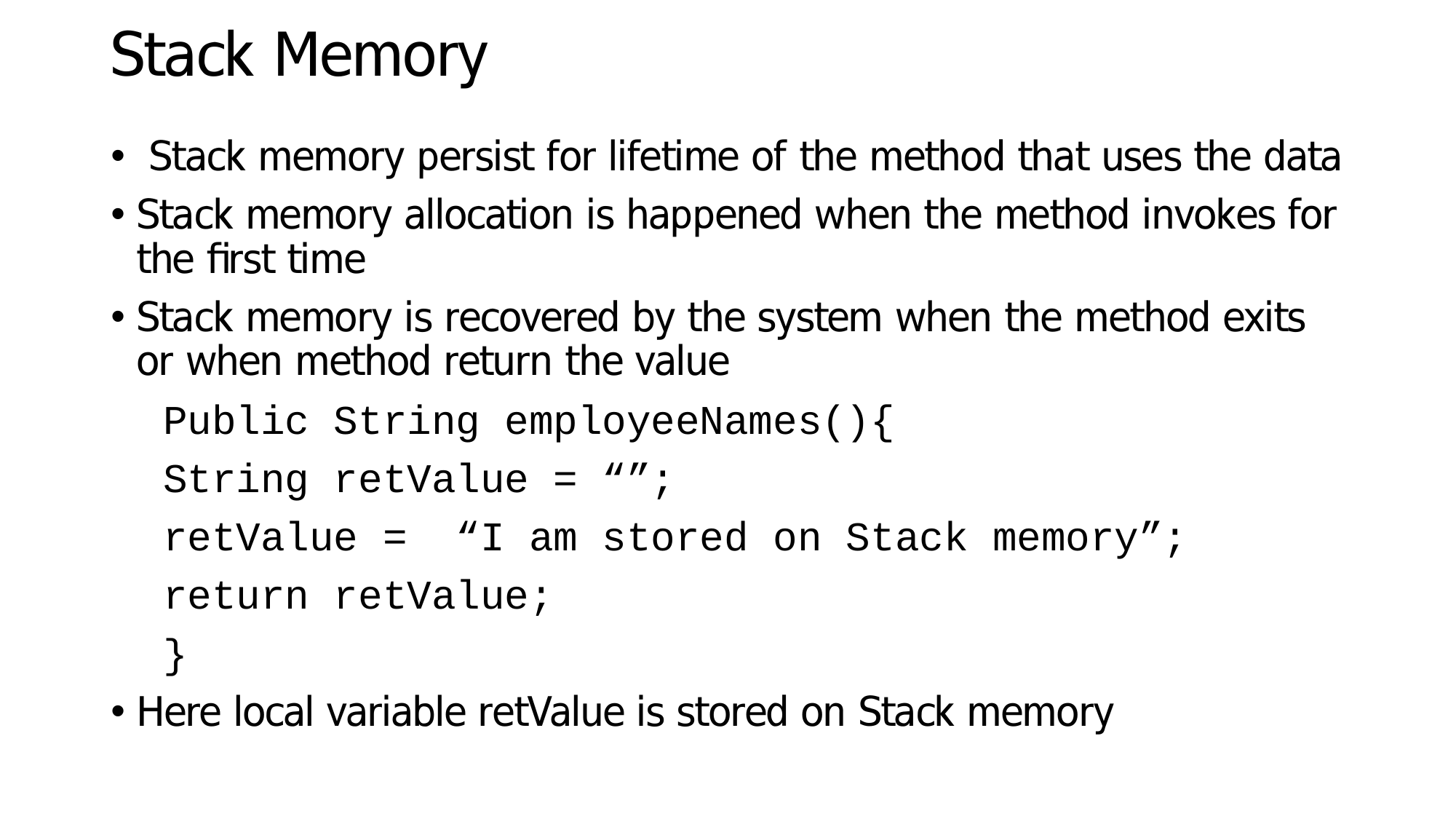

# Stack Memory
 Stack memory persist for lifetime of the method that uses the data
Stack memory allocation is happened when the method invokes for the first time
Stack memory is recovered by the system when the method exits or when method return the value
Public String employeeNames(){
String retValue = “”;
retValue =  “I am stored on Stack memory”;
return retValue;
}
Here local variable retValue is stored on Stack memory